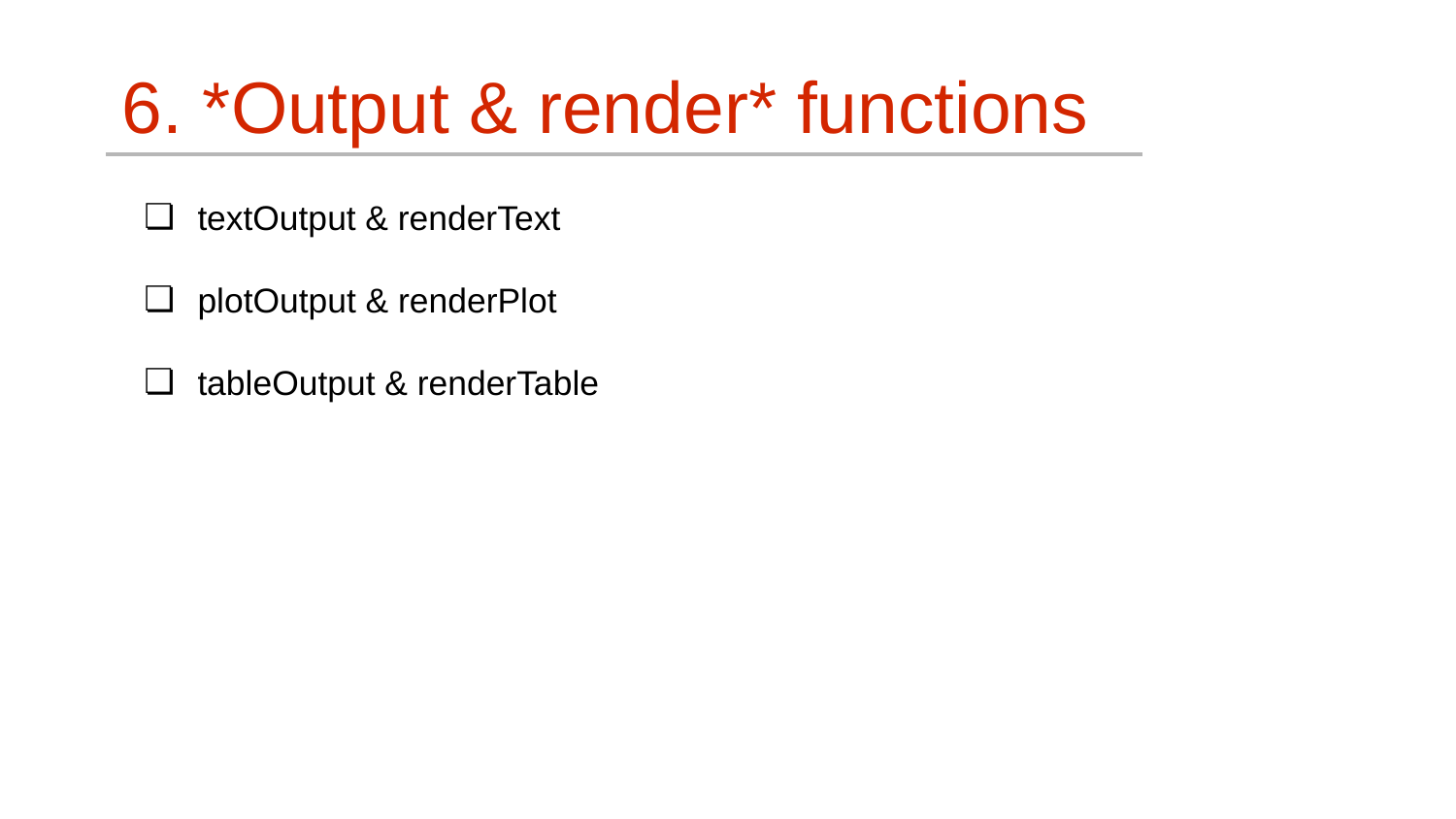

# 6. *Output & render* functions
textOutput & renderText

plotOutput & renderPlot
tableOutput & renderTable